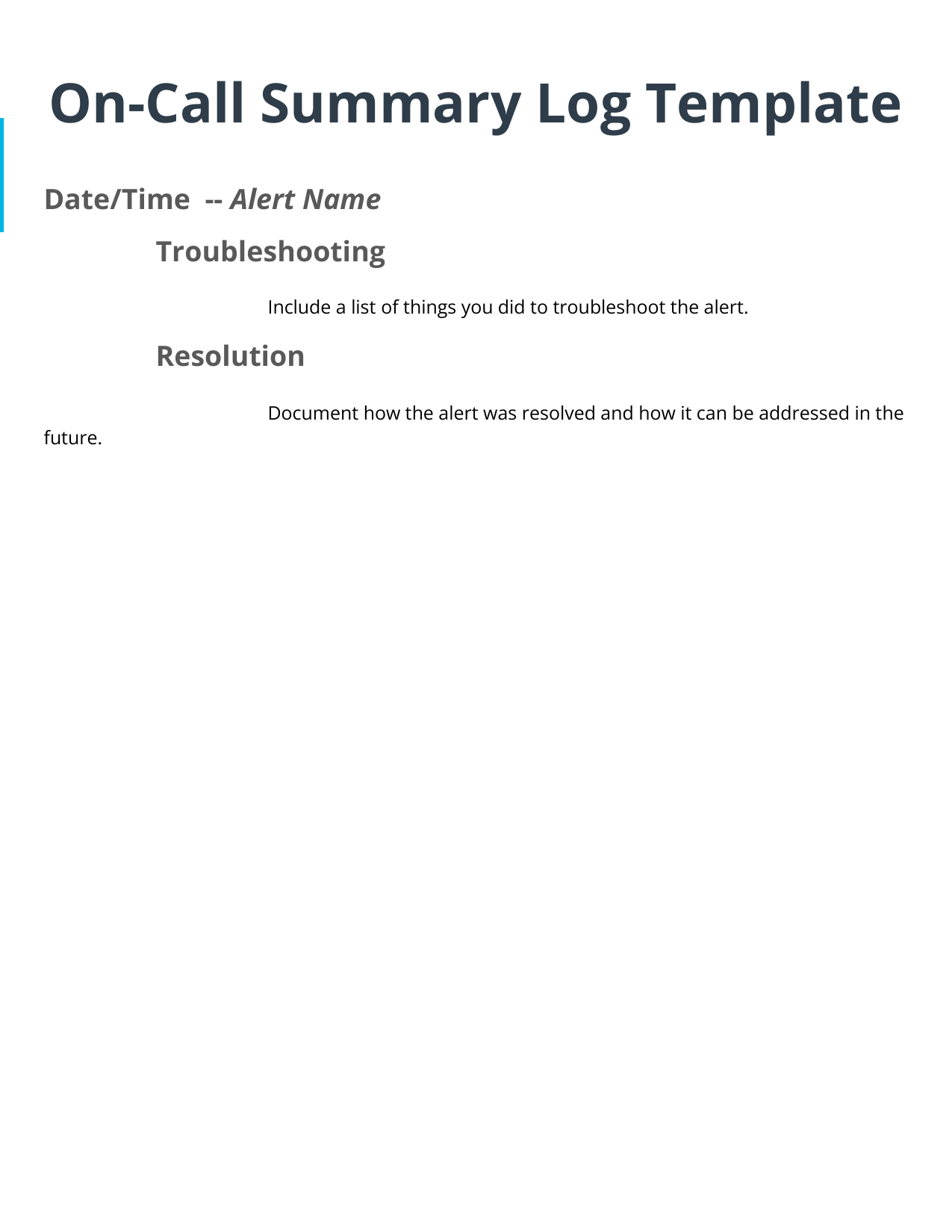

# On-Call Summary Log Template
Date/Time  -- Alert Name
	Troubleshooting
		Include a list of things you did to troubleshoot the alert.
	Resolution
		Document how the alert was resolved and how it can be addressed in the future.